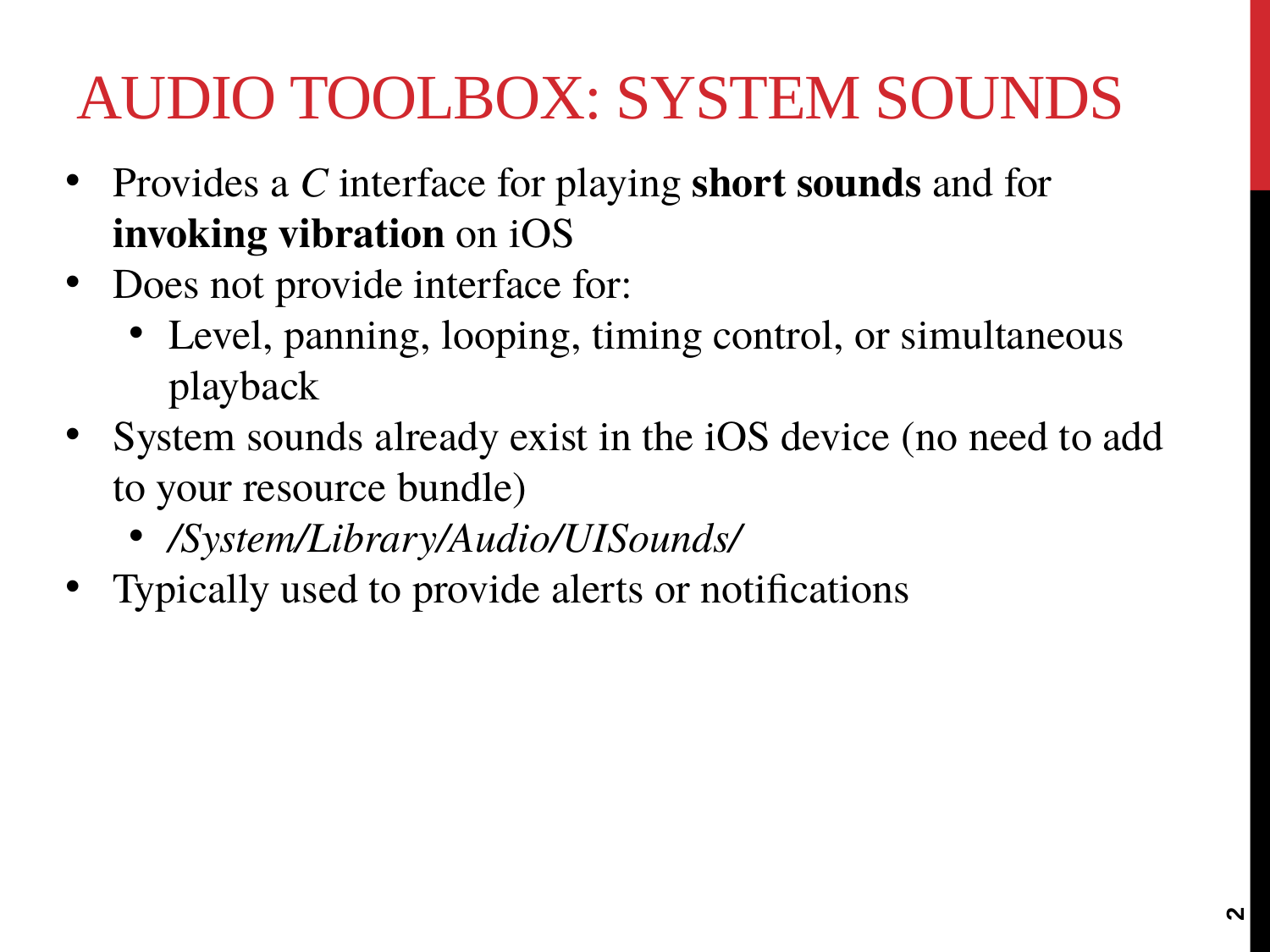

# Audio Toolbox: System Sounds
Provides a C interface for playing short sounds and for invoking vibration on iOS
Does not provide interface for:
Level, panning, looping, timing control, or simultaneous playback
System sounds already exist in the iOS device (no need to add to your resource bundle)
/System/Library/Audio/UISounds/
Typically used to provide alerts or notifications

2